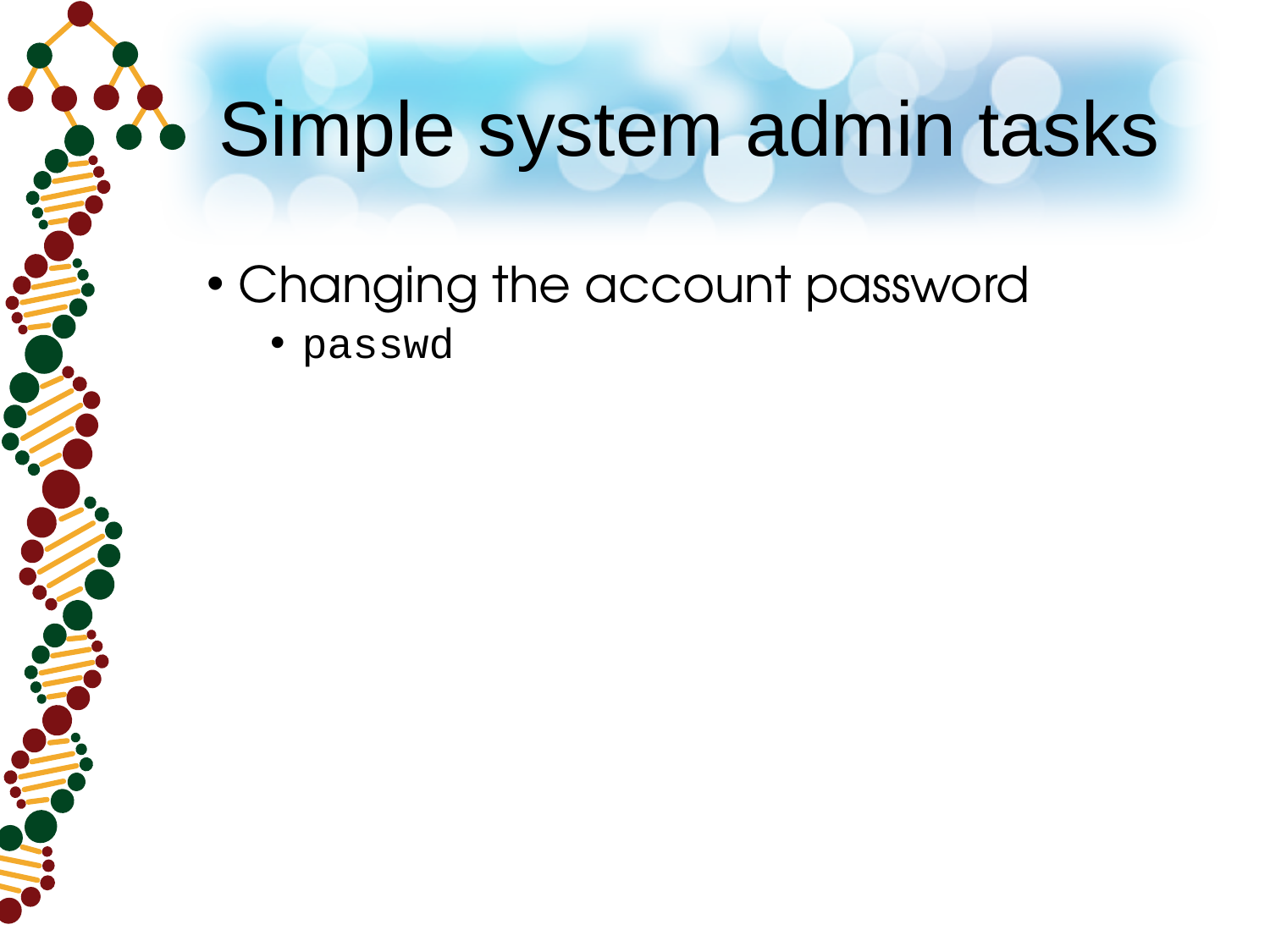

# Simple system admin tasks
Changing the account password
passwd